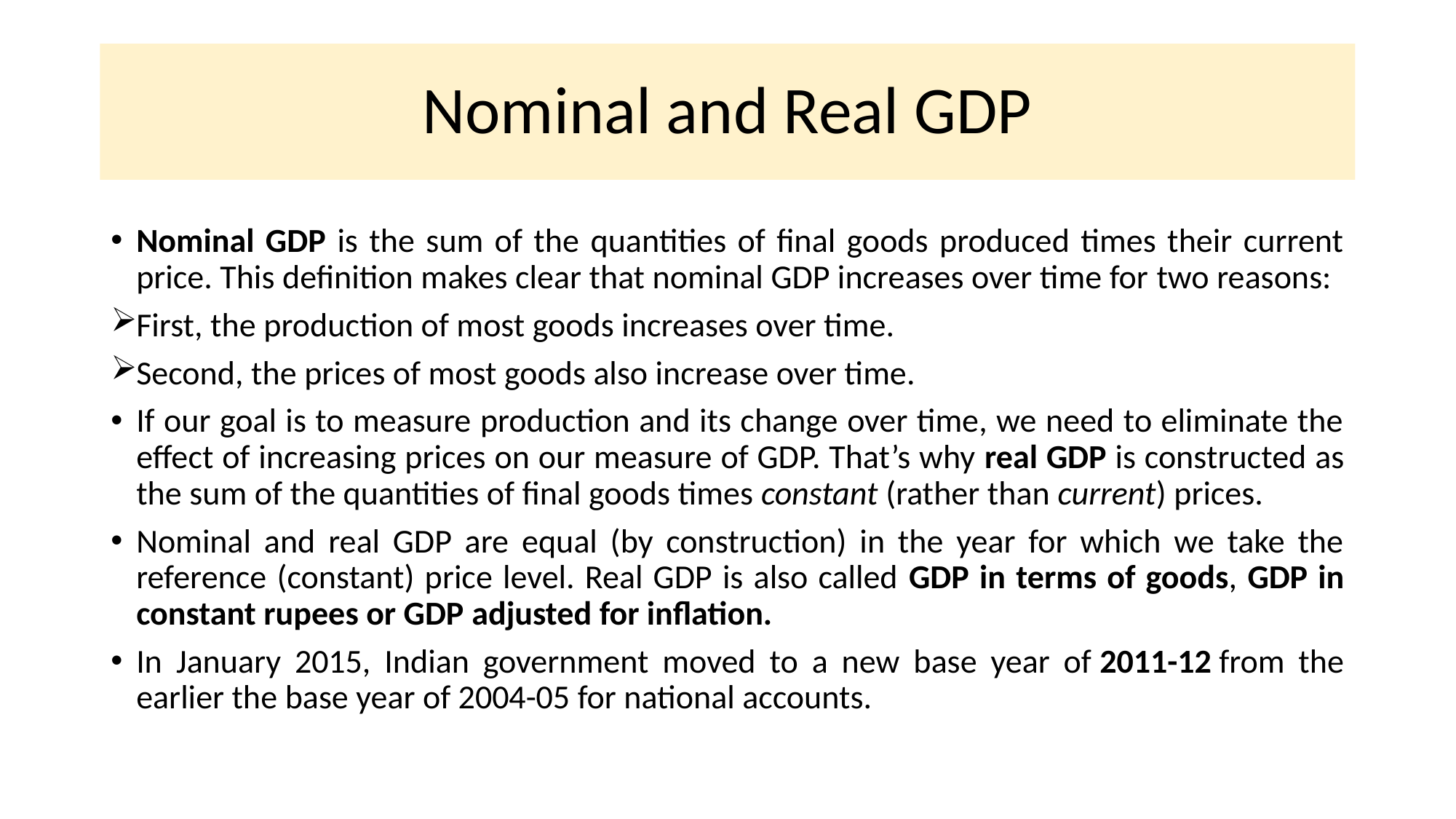

# Nominal and Real GDP
Nominal GDP is the sum of the quantities of final goods produced times their current price. This definition makes clear that nominal GDP increases over time for two reasons:
First, the production of most goods increases over time.
Second, the prices of most goods also increase over time.
If our goal is to measure production and its change over time, we need to eliminate the effect of increasing prices on our measure of GDP. That’s why real GDP is constructed as the sum of the quantities of final goods times constant (rather than current) prices.
Nominal and real GDP are equal (by construction) in the year for which we take the reference (constant) price level. Real GDP is also called GDP in terms of goods, GDP in constant rupees or GDP adjusted for inflation.
In January 2015, Indian government moved to a new base year of 2011-12 from the earlier the base year of 2004-05 for national accounts.